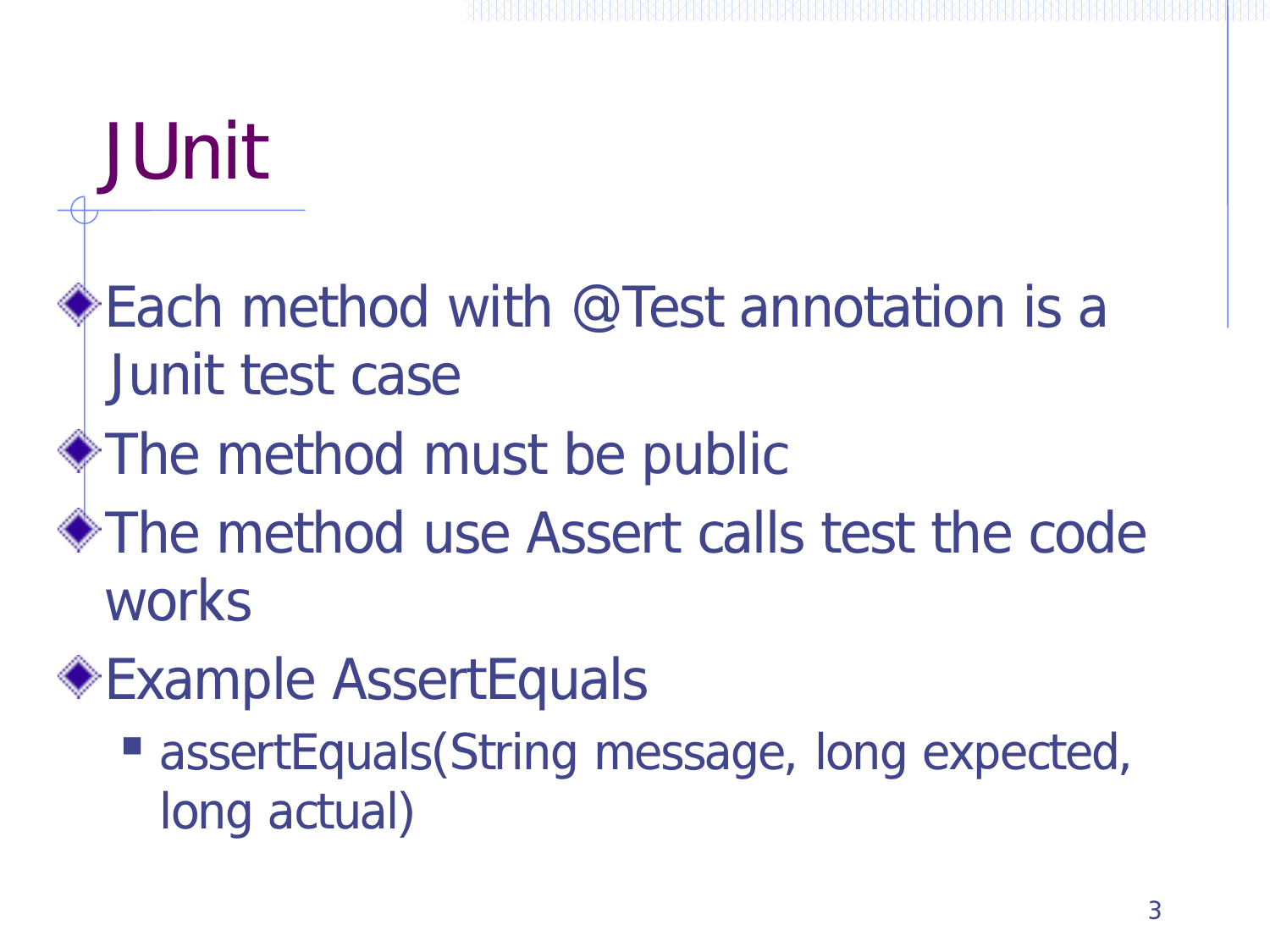

# JUnit
Each method with @Test annotation is a Junit test case
The method must be public
The method use Assert calls test the code works
Example AssertEquals
assertEquals(String message, long expected, long actual)
3